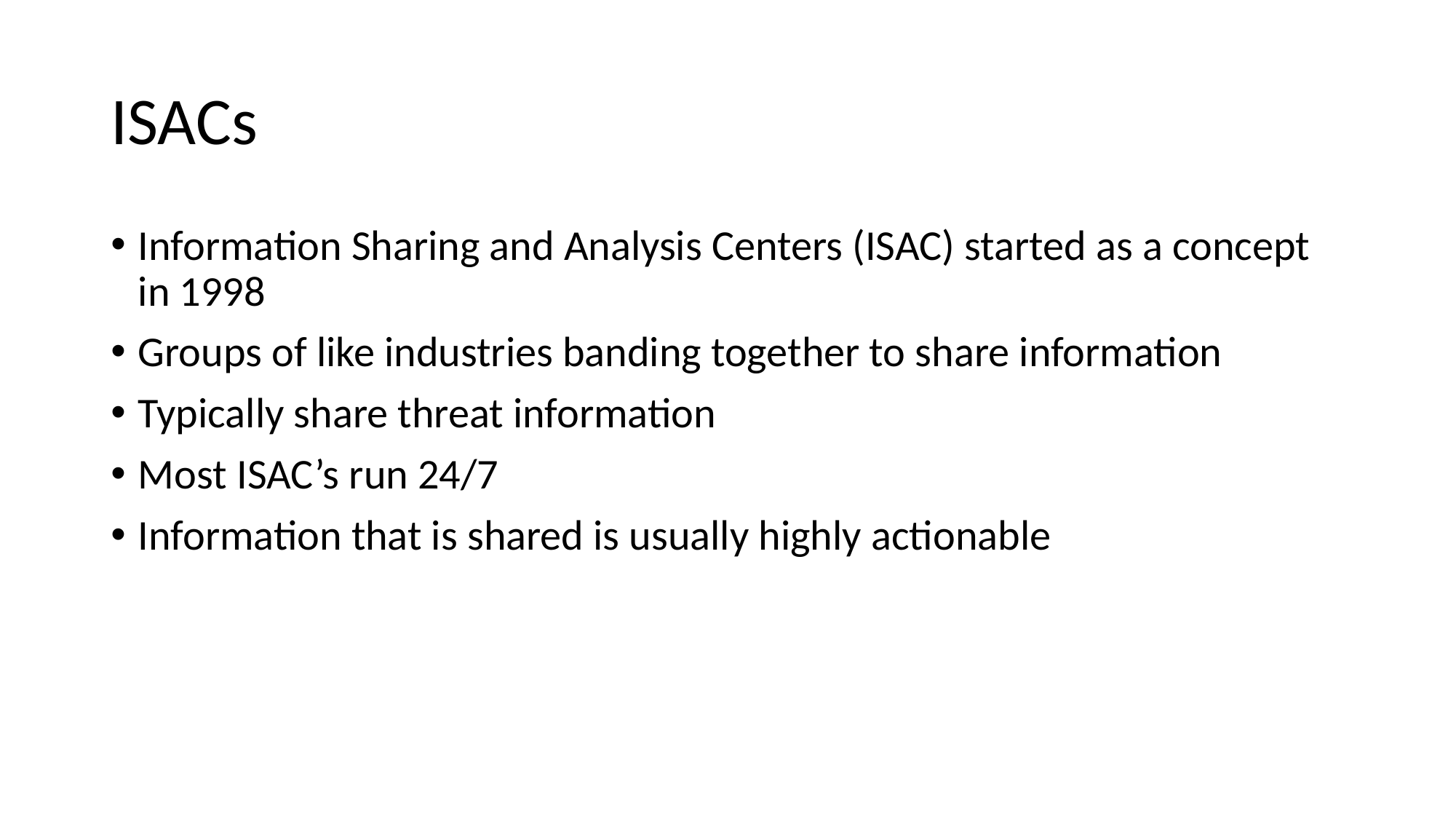

# ISACs
Information Sharing and Analysis Centers (ISAC) started as a concept in 1998
Groups of like industries banding together to share information
Typically share threat information
Most ISAC’s run 24/7
Information that is shared is usually highly actionable